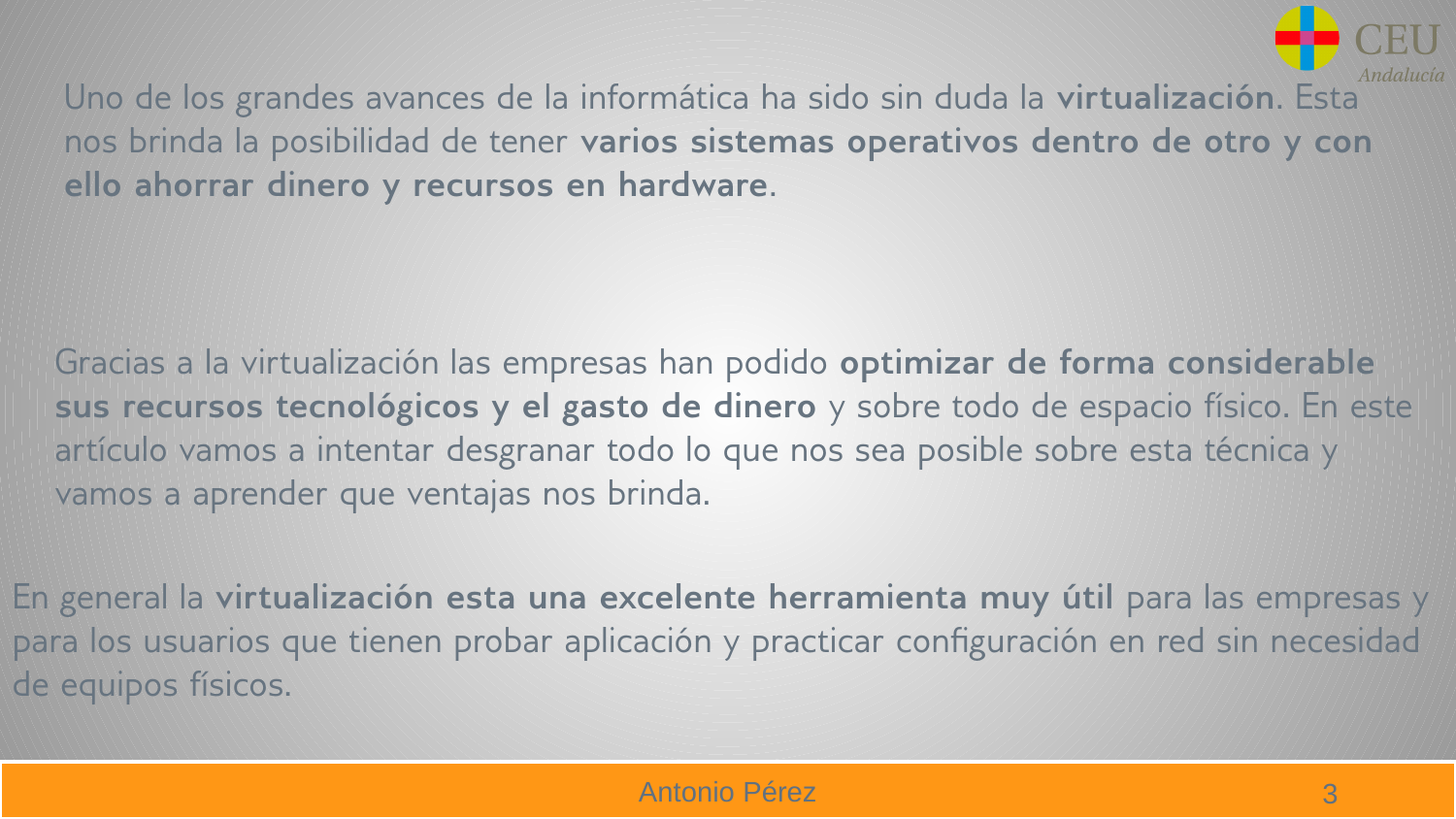

Uno de los grandes avances de la informática ha sido sin duda la virtualización. Esta nos brinda la posibilidad de tener varios sistemas operativos dentro de otro y con ello ahorrar dinero y recursos en hardware.
Gracias a la virtualización las empresas han podido optimizar de forma considerable sus recursos tecnológicos y el gasto de dinero y sobre todo de espacio físico. En este artículo vamos a intentar desgranar todo lo que nos sea posible sobre esta técnica y vamos a aprender que ventajas nos brinda.
En general la virtualización esta una excelente herramienta muy útil para las empresas y para los usuarios que tienen probar aplicación y practicar configuración en red sin necesidad de equipos físicos.